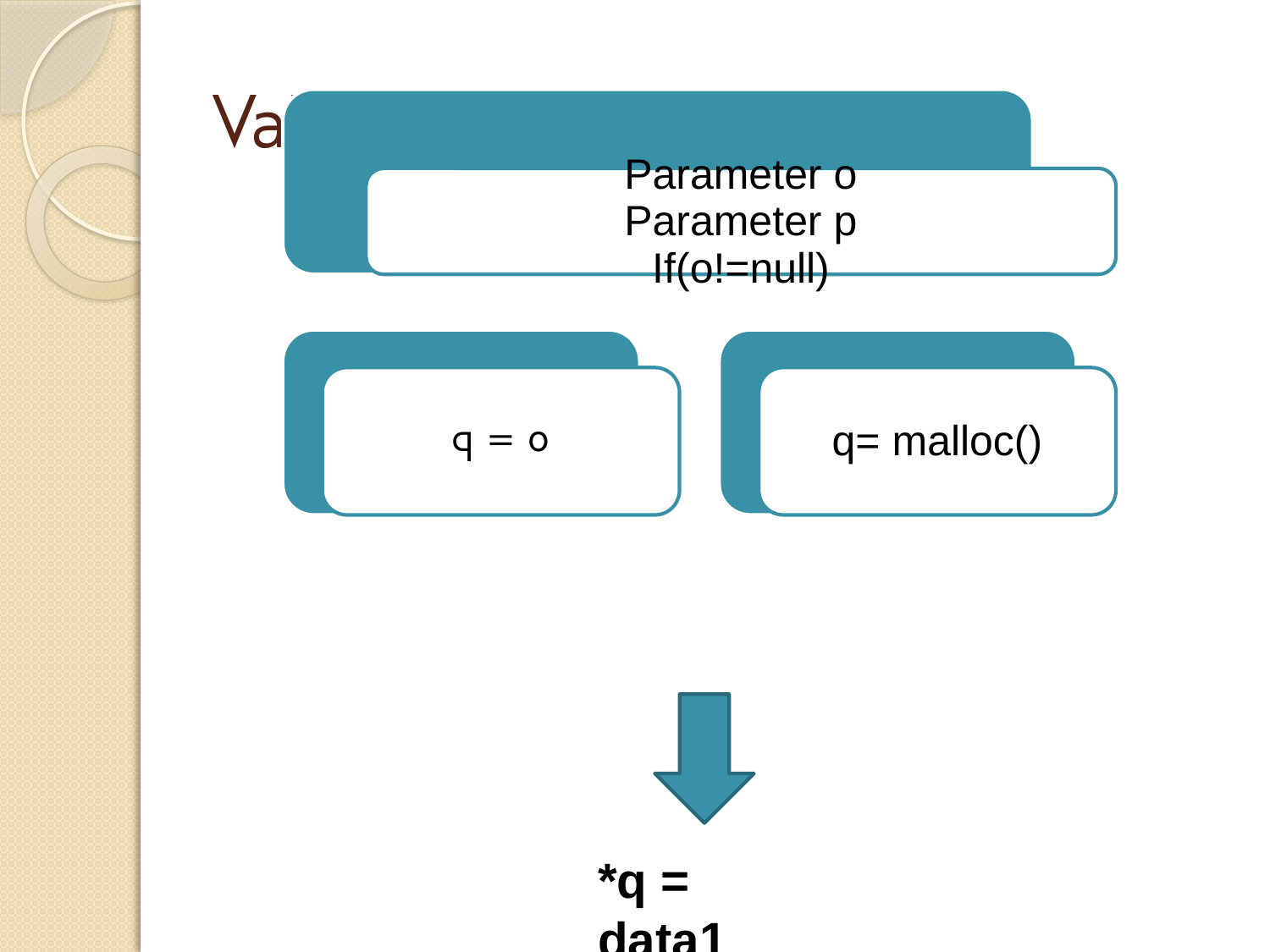

# Value flow simulation
Parameter o
Parameter p
If(o!=null)
q = o
q= malloc()

*q = data1